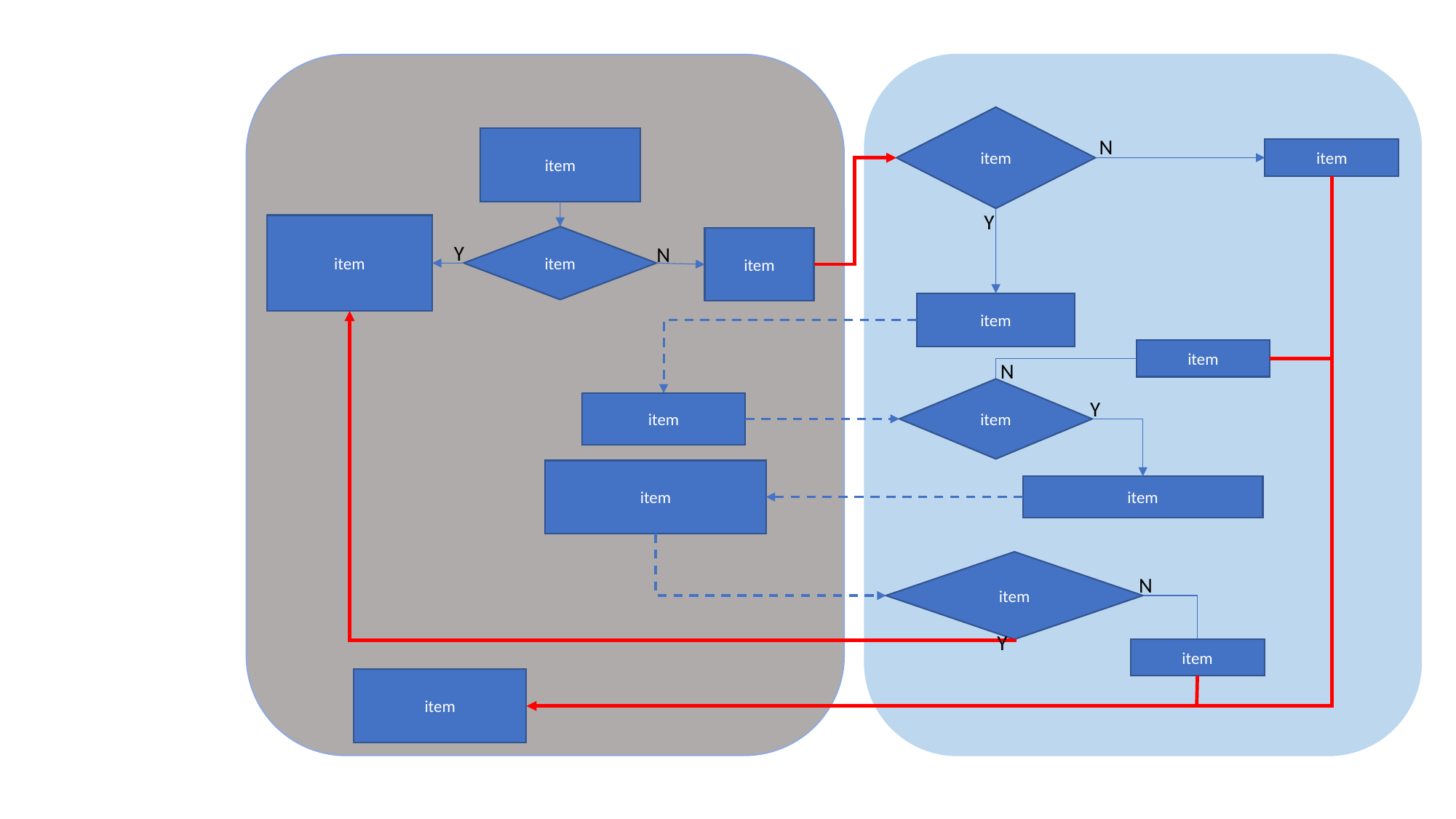

item
item
N
item
Y
item
item
item
Y
N
item
item
N
item
Y
item
item
item
item
N
Y
item
item